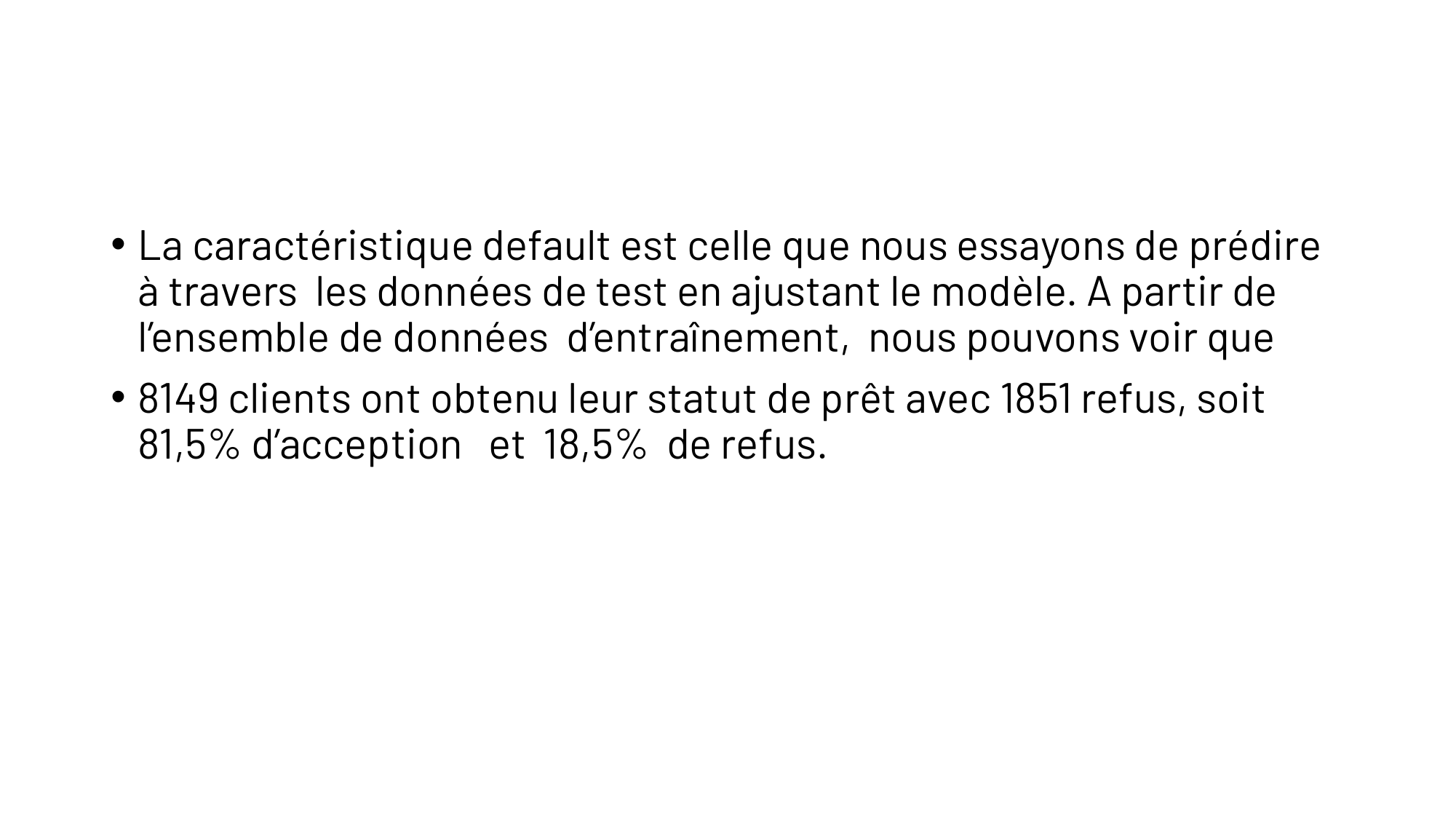

#
La caractéristique default est celle que nous essayons de prédire à travers  les données de test en ajustant le modèle. A partir de l’ensemble de données  d’entraînement,  nous pouvons voir que
8149 clients ont obtenu leur statut de prêt avec 1851 refus, soit 81,5% d’acception   et  18,5%  de refus.